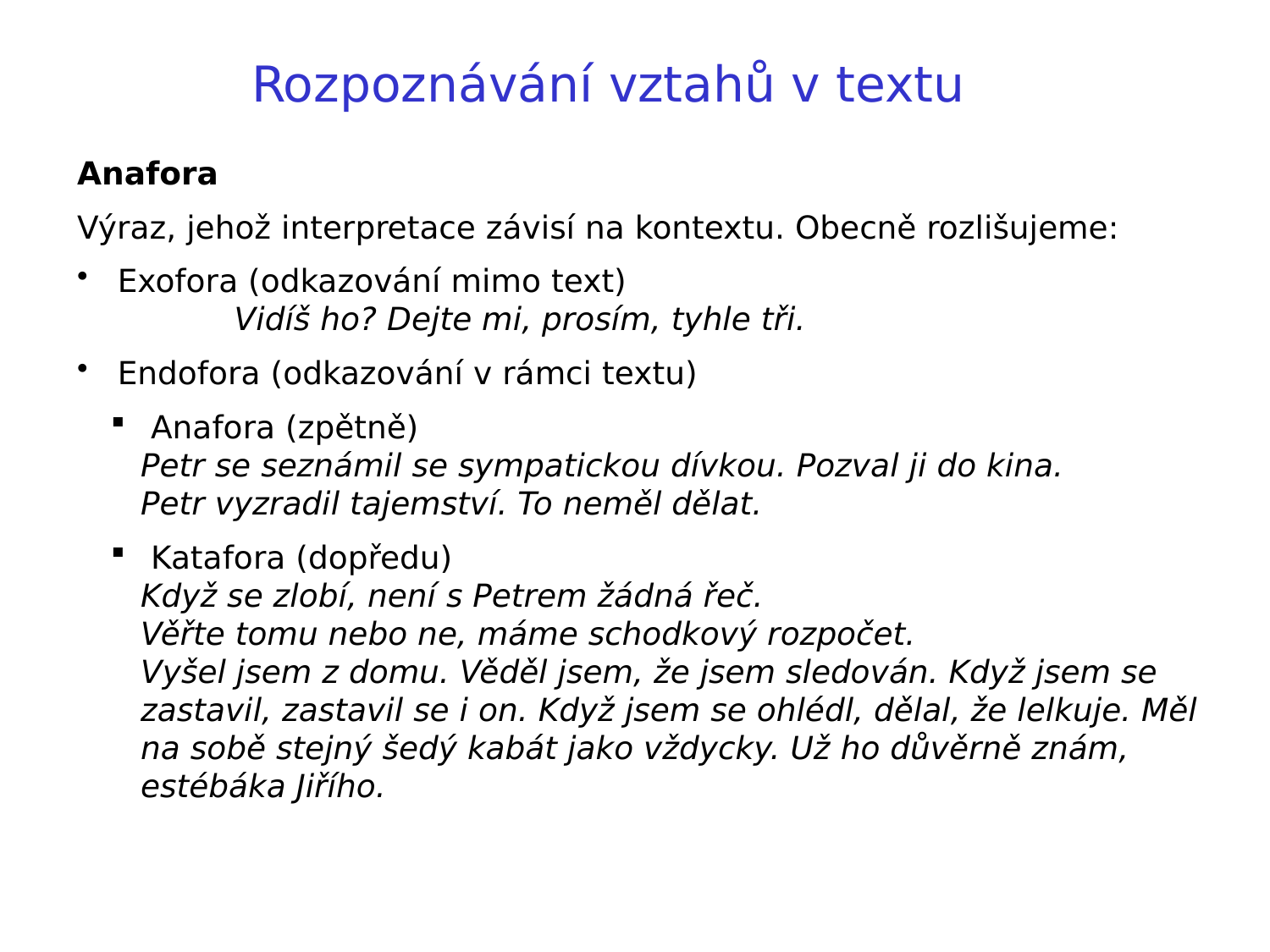

Rozpoznávání vztahů v textu
Anafora
Výraz, jehož interpretace závisí na kontextu. Obecně rozlišujeme:
 Exofora (odkazování mimo text)
	Vidíš ho? Dejte mi, prosím, tyhle tři.
 Endofora (odkazování v rámci textu)
 Anafora (zpětně)
Petr se seznámil se sympatickou dívkou. Pozval ji do kina.
Petr vyzradil tajemství. To neměl dělat.
 Katafora (dopředu)
Když se zlobí, není s Petrem žádná řeč.
Věřte tomu nebo ne, máme schodkový rozpočet.
Vyšel jsem z domu. Věděl jsem, že jsem sledován. Když jsem se zastavil, zastavil se i on. Když jsem se ohlédl, dělal, že lelkuje. Měl na sobě stejný šedý kabát jako vždycky. Už ho důvěrně znám, estébáka Jiřího.